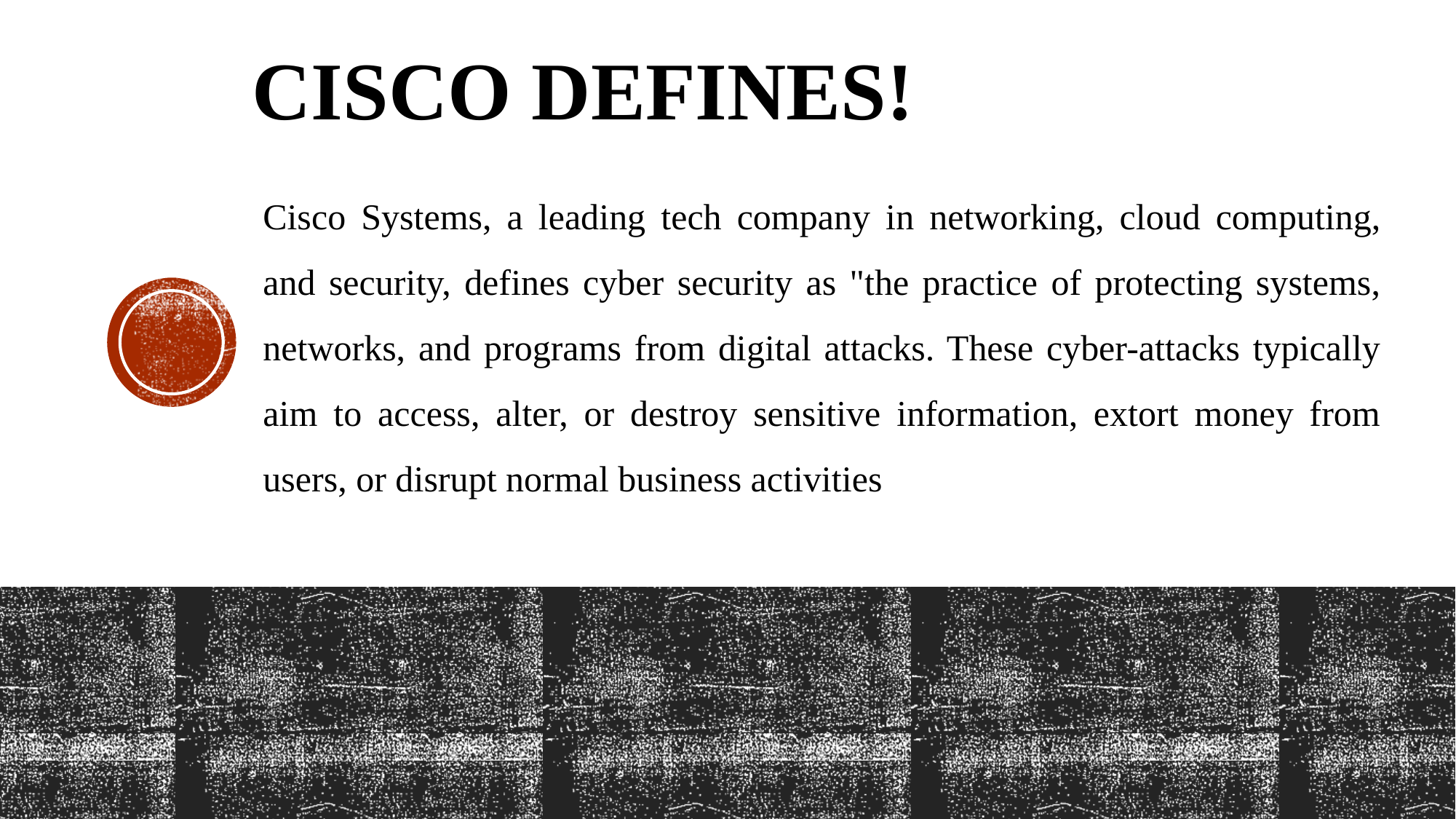

# Cisco defines!
Cisco Systems, a leading tech company in networking, cloud computing, and security, defines cyber security as "the practice of protecting systems, networks, and programs from digital attacks. These cyber-attacks typically aim to access, alter, or destroy sensitive information, extort money from users, or disrupt normal business activities